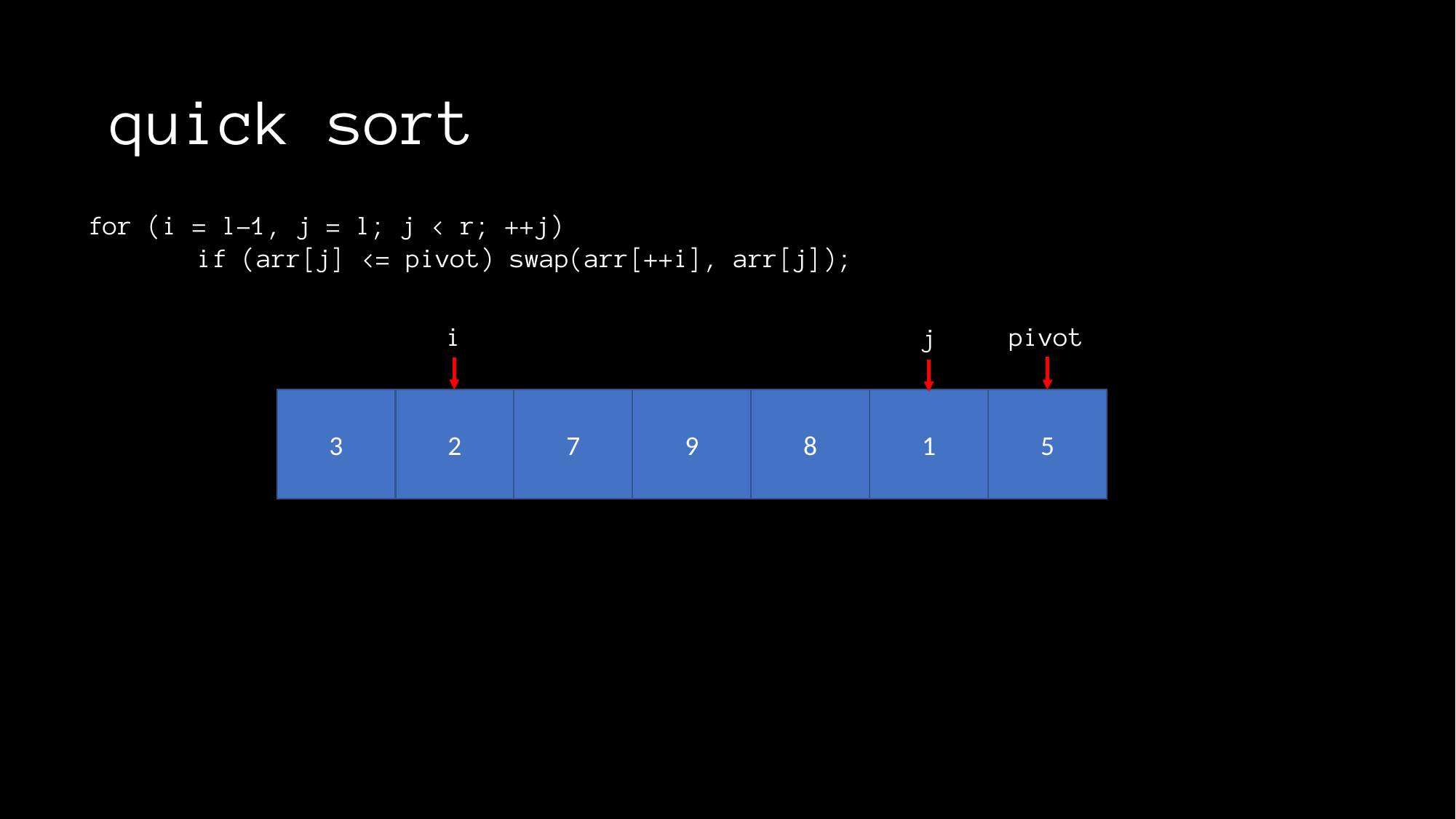

# quick sort
for (i = l-1, j = l; j < r; ++j)
	if (arr[j] <= pivot) swap(arr[++i], arr[j]);
i
pivot
j
3
2
7
9
8
1
5